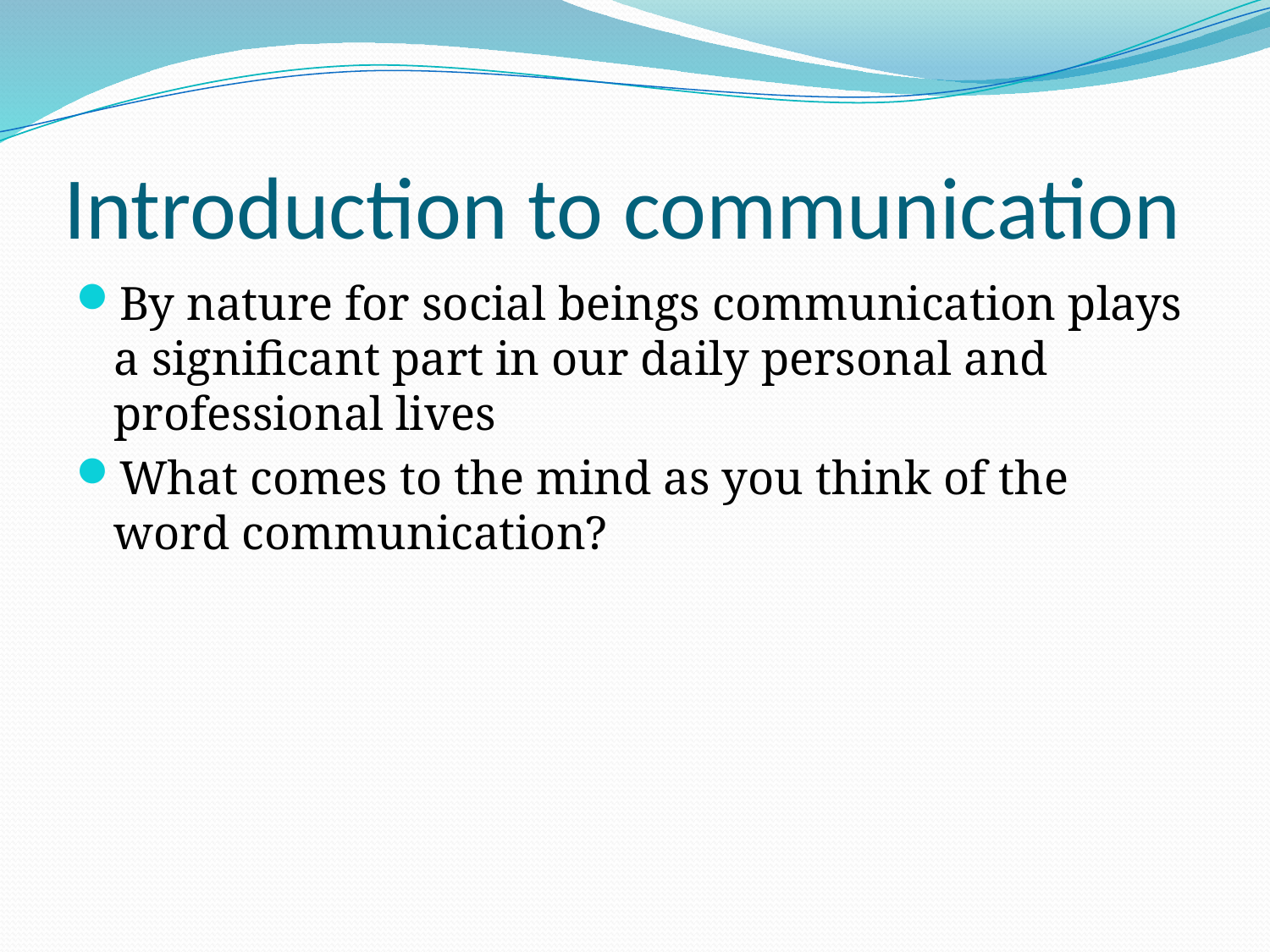

# Introduction to communication
By nature for social beings communication plays a significant part in our daily personal and professional lives
What comes to the mind as you think of the word communication?